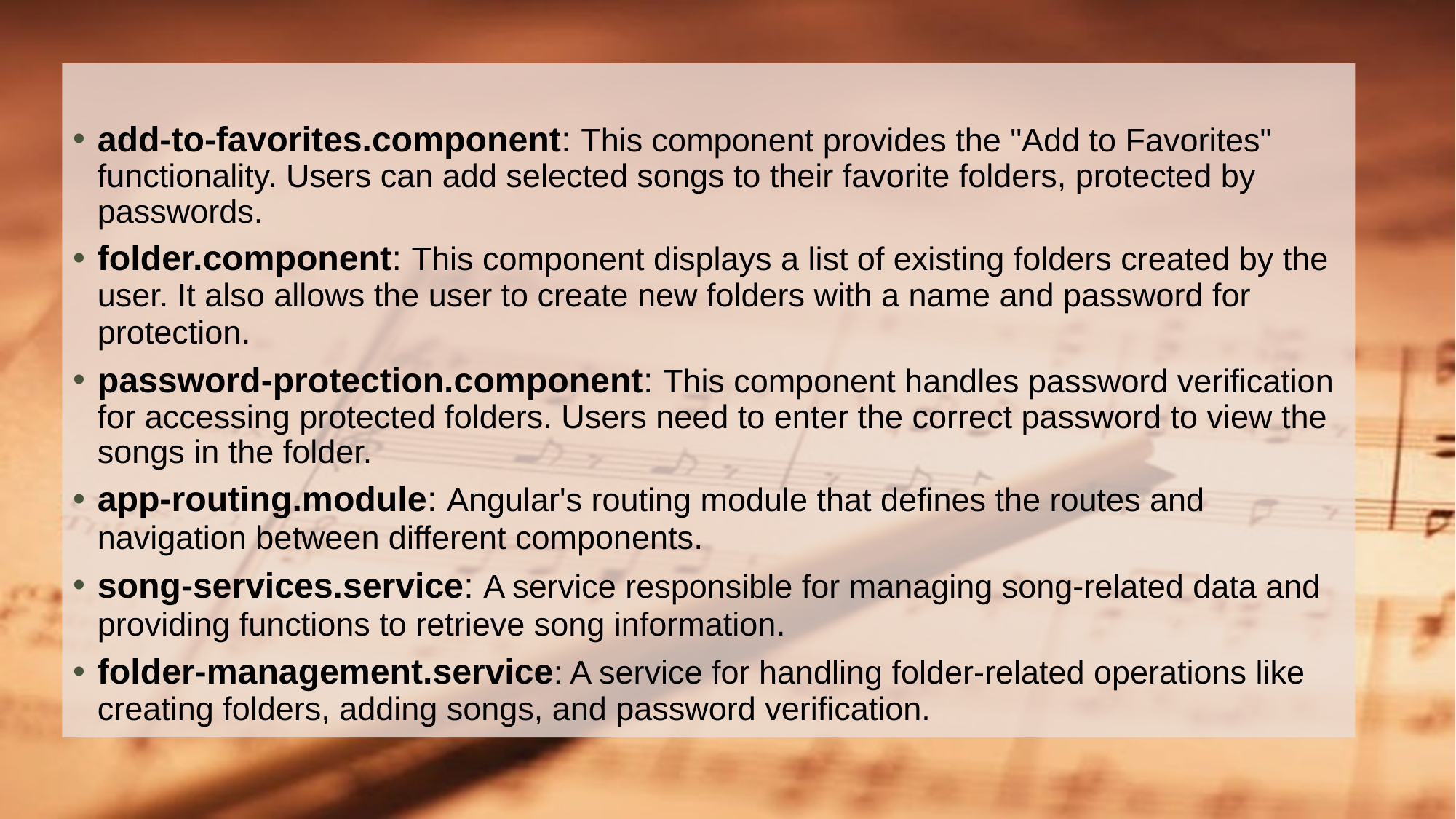

add-to-favorites.component: This component provides the "Add to Favorites" functionality. Users can add selected songs to their favorite folders, protected by passwords.
folder.component: This component displays a list of existing folders created by the user. It also allows the user to create new folders with a name and password for protection.
password-protection.component: This component handles password verification for accessing protected folders. Users need to enter the correct password to view the songs in the folder.
app-routing.module: Angular's routing module that defines the routes and navigation between different components.
song-services.service: A service responsible for managing song-related data and providing functions to retrieve song information.
folder-management.service: A service for handling folder-related operations like creating folders, adding songs, and password verification.